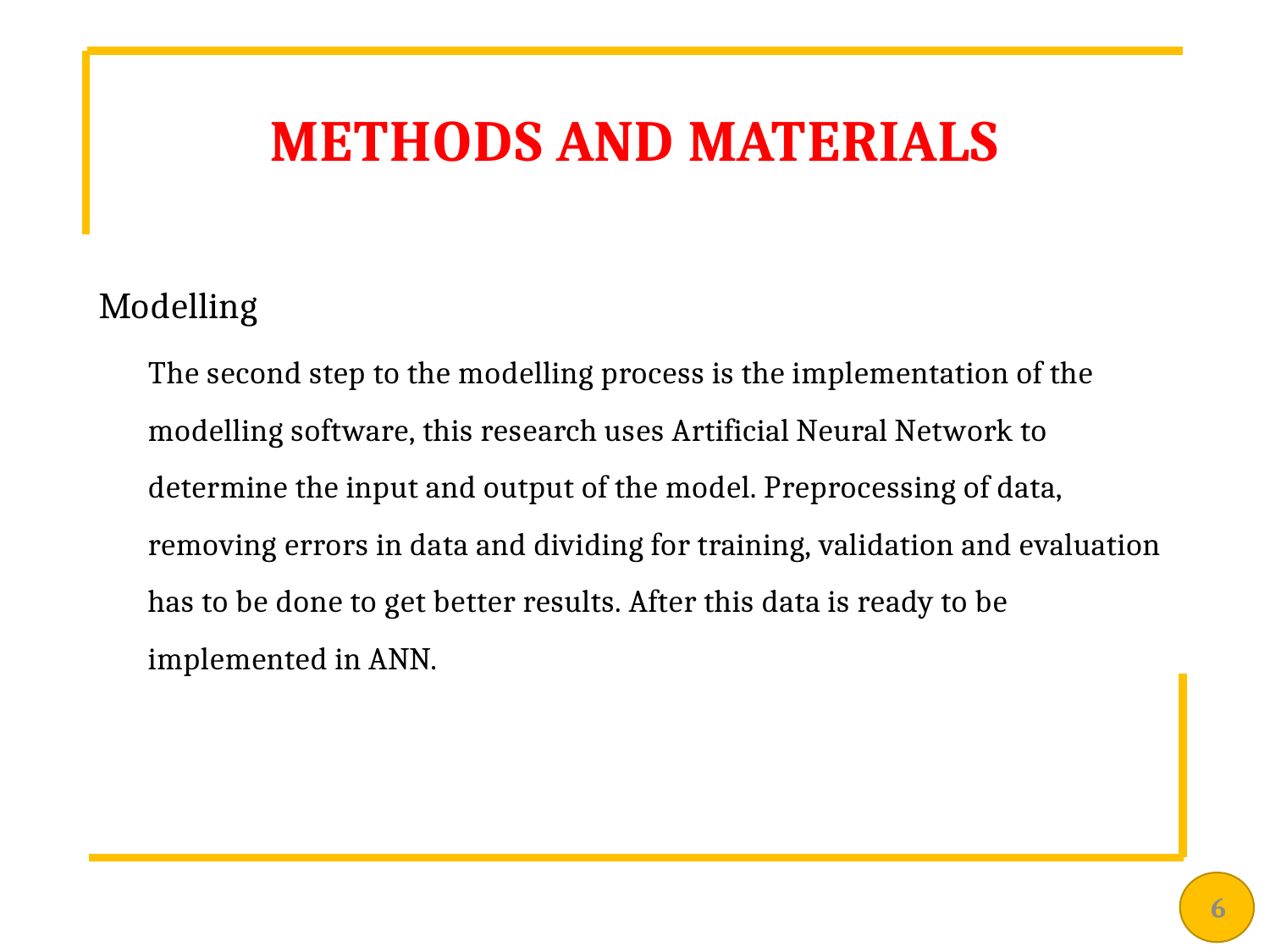

# METHODS AND MATERIALS
Modelling
The second step to the modelling process is the implementation of the modelling software, this research uses Artificial Neural Network to determine the input and output of the model. Preprocessing of data, removing errors in data and dividing for training, validation and evaluation has to be done to get better results. After this data is ready to be implemented in ANN.
6